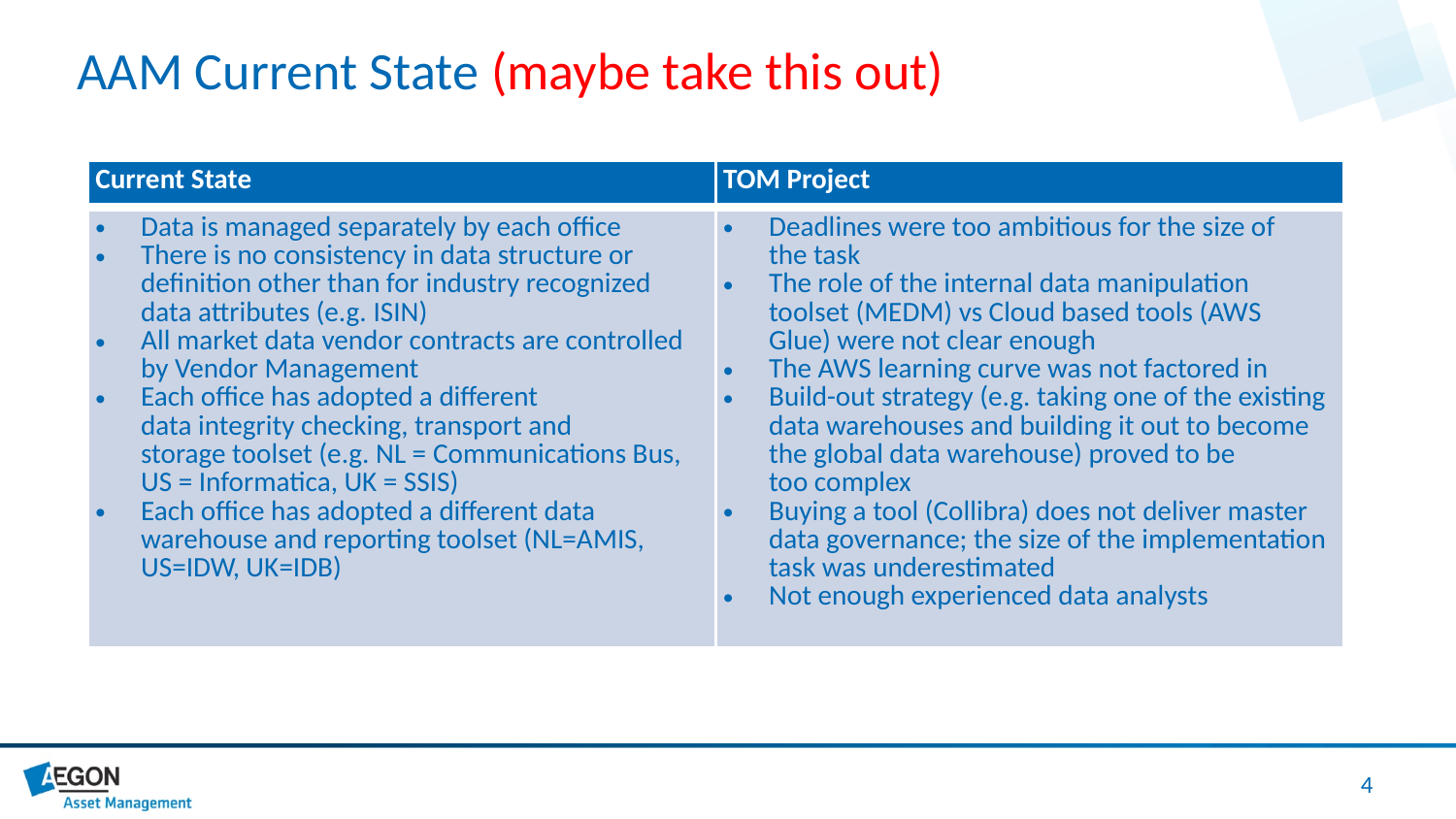

AAM Current State (maybe take this out)​

| Current State​ | TOM Project​ |
| --- | --- |
| Data is managed separately by each office​ There is no consistency in data structure or definition other than for industry recognized data attributes (e.g. ISIN)​ All market data vendor contracts are controlled by Vendor Management​ Each office has adopted a different data integrity checking, transport and storage toolset (e.g. NL = Communications Bus, US = Informatica, UK = SSIS)​ Each office has adopted a different data warehouse and reporting toolset (NL=AMIS, US=IDW, UK=IDB)​ | Deadlines were too ambitious for the size of the task​ The role of the internal data manipulation toolset (MEDM) vs Cloud based tools (AWS Glue) were not clear enough​ The AWS learning curve was not factored in​ Build-out strategy (e.g. taking one of the existing data warehouses and building it out to become the global data warehouse) proved to be too complex ​ Buying a tool (Collibra) does not deliver master data governance; the size of the implementation task was underestimated​ Not enough experienced data analysts​ |